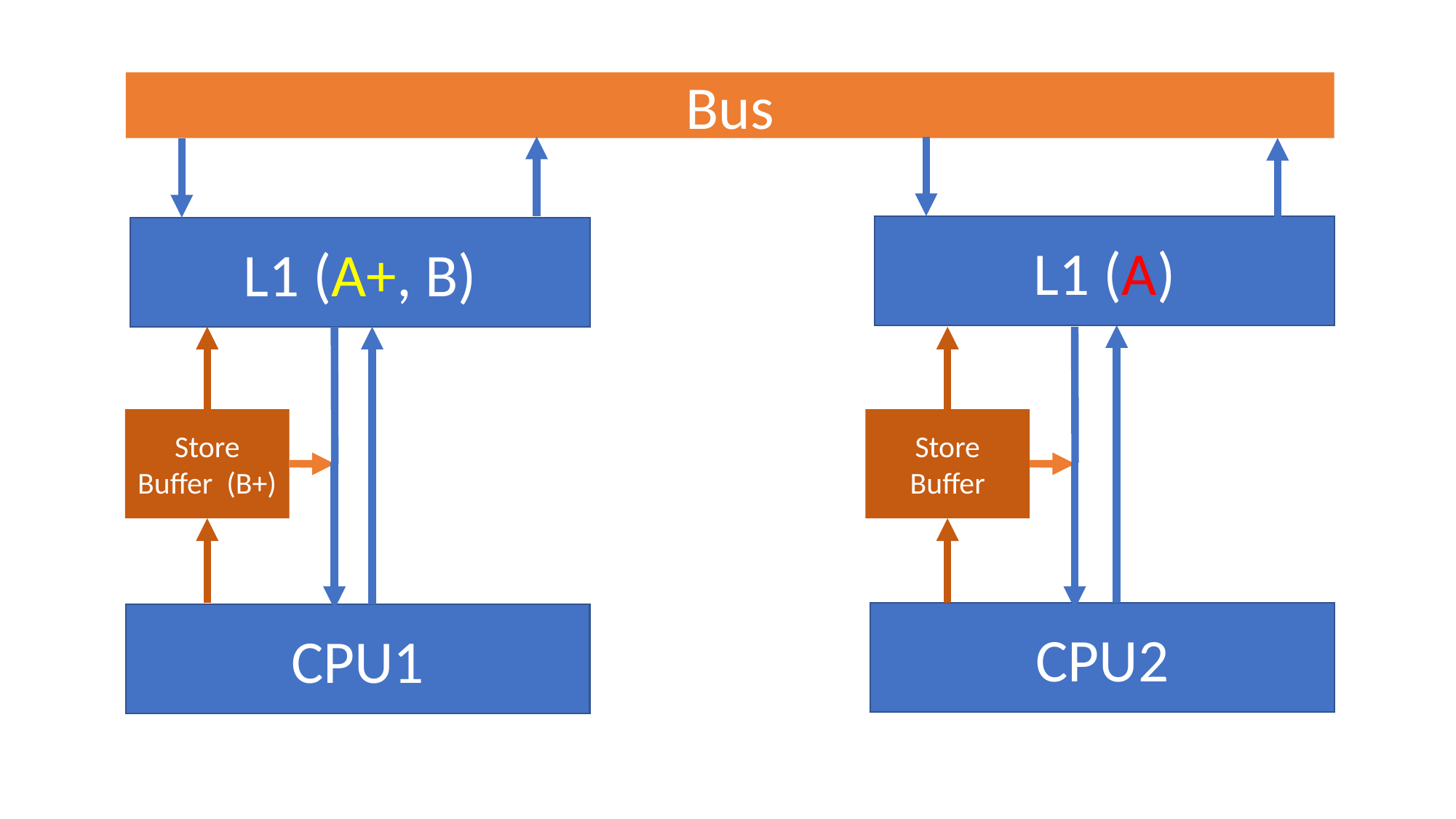

Bus
L1 (A)
L1 (A+, B)
Store Buffer  (B+)
Store Buffer
CPU2
CPU1